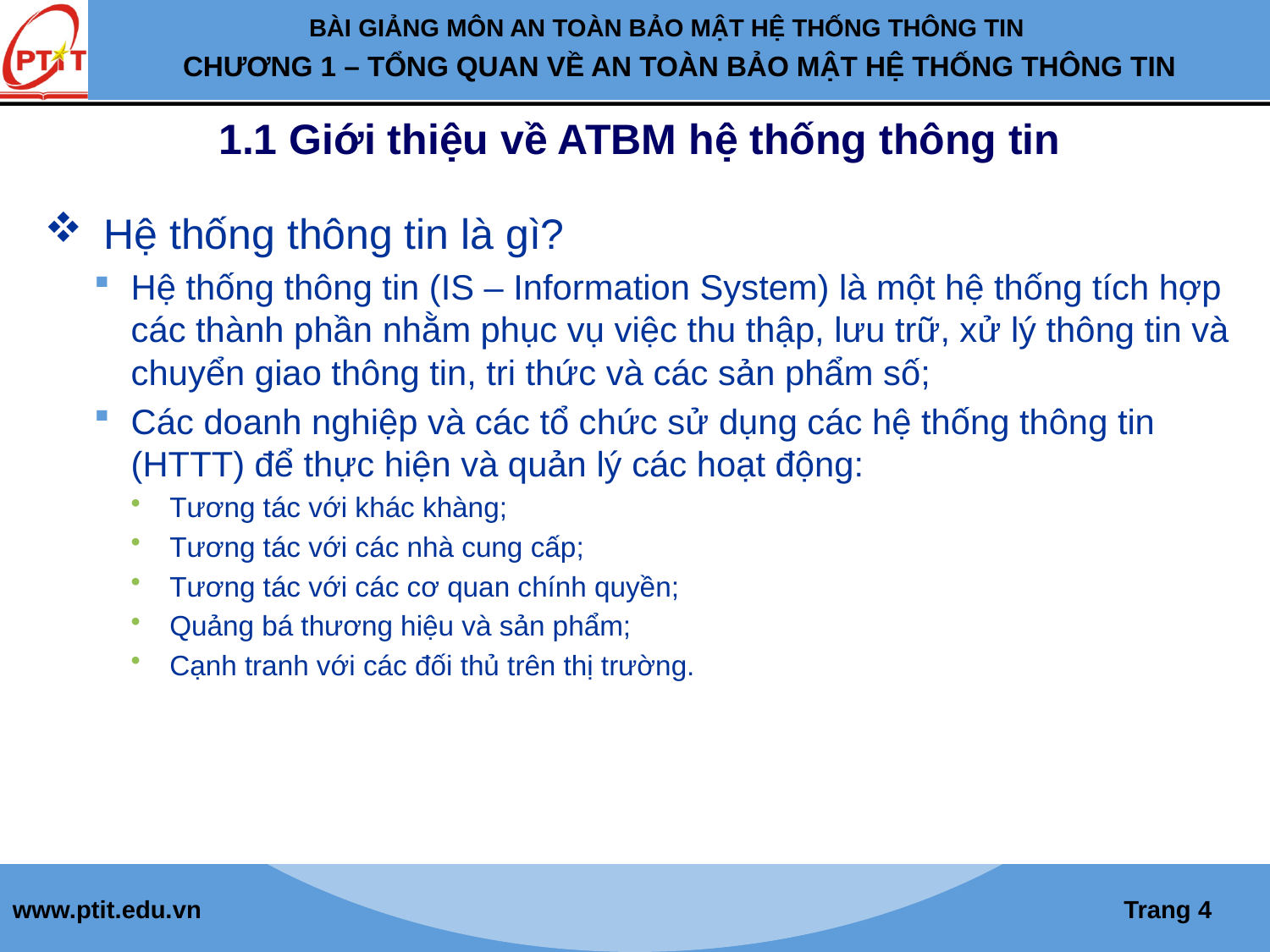

# 1.1 Giới thiệu về ATBM hệ thống thông tin
 Hệ thống thông tin là gì?
Hệ thống thông tin (IS – Information System) là một hệ thống tích hợp các thành phần nhằm phục vụ việc thu thập, lưu trữ, xử lý thông tin và chuyển giao thông tin, tri thức và các sản phẩm số;
Các doanh nghiệp và các tổ chức sử dụng các hệ thống thông tin (HTTT) để thực hiện và quản lý các hoạt động:
Tương tác với khác khàng;
Tương tác với các nhà cung cấp;
Tương tác với các cơ quan chính quyền;
Quảng bá thương hiệu và sản phẩm;
Cạnh tranh với các đối thủ trên thị trường.